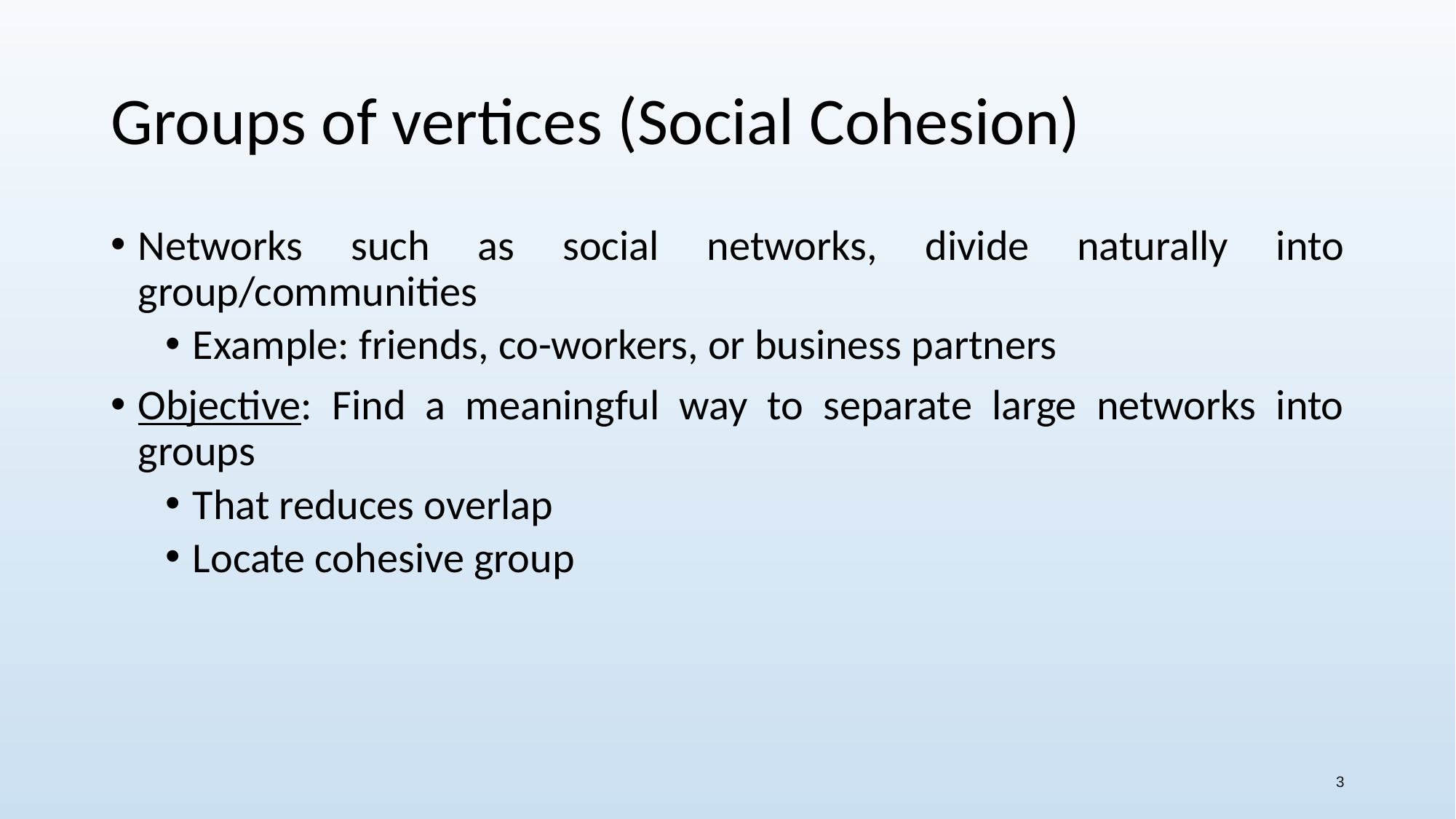

3
# Groups of vertices (Social Cohesion)
Networks such as social networks, divide naturally into group/communities
Example: friends, co-workers, or business partners
Objective: Find a meaningful way to separate large networks into groups
That reduces overlap
Locate cohesive group